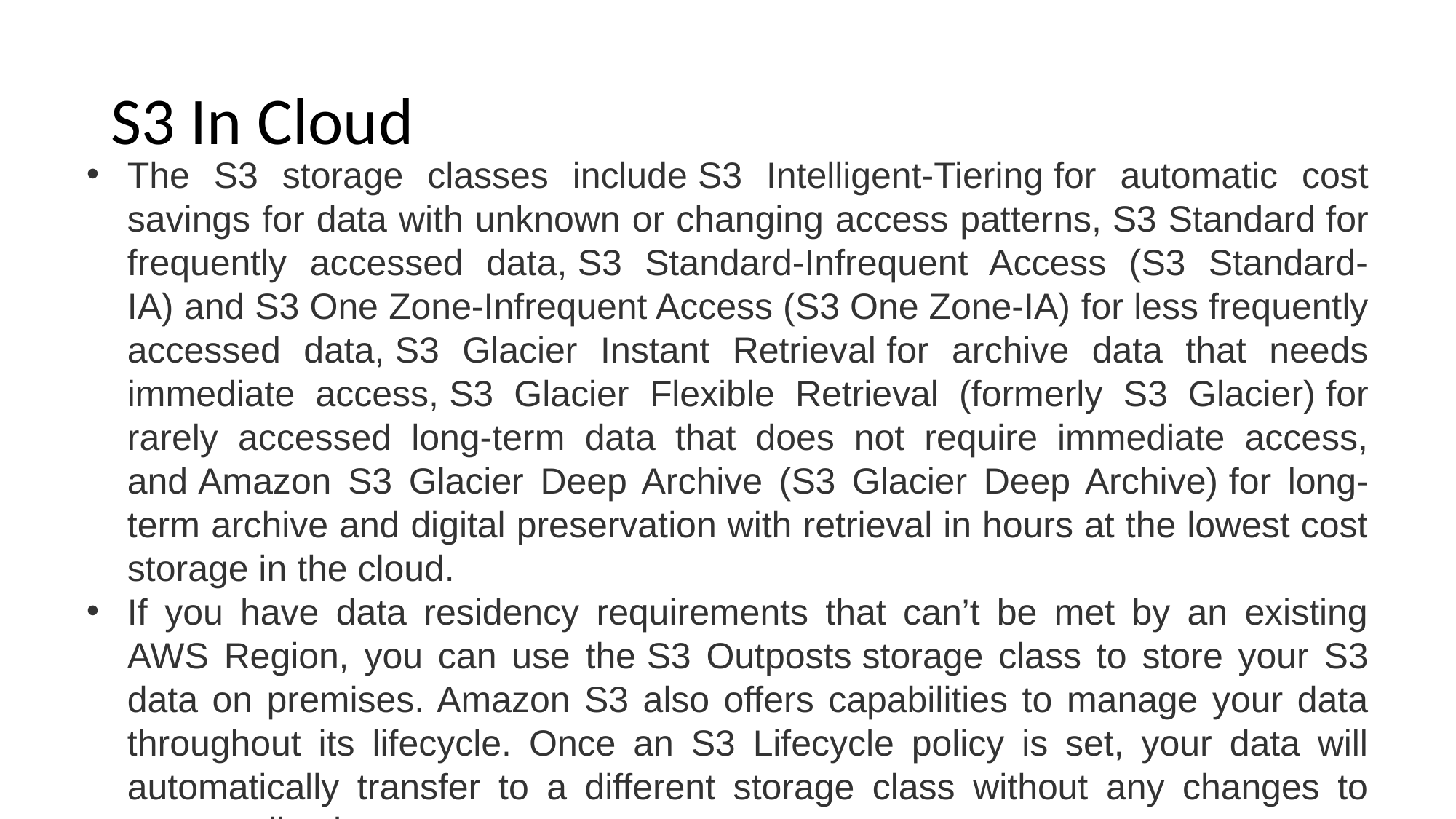

# S3 In Cloud
The S3 storage classes include S3 Intelligent-Tiering for automatic cost savings for data with unknown or changing access patterns, S3 Standard for frequently accessed data, S3 Standard-Infrequent Access (S3 Standard-IA) and S3 One Zone-Infrequent Access (S3 One Zone-IA) for less frequently accessed data, S3 Glacier Instant Retrieval for archive data that needs immediate access, S3 Glacier Flexible Retrieval (formerly S3 Glacier) for rarely accessed long-term data that does not require immediate access, and Amazon S3 Glacier Deep Archive (S3 Glacier Deep Archive) for long-term archive and digital preservation with retrieval in hours at the lowest cost storage in the cloud.
If you have data residency requirements that can’t be met by an existing AWS Region, you can use the S3 Outposts storage class to store your S3 data on premises. Amazon S3 also offers capabilities to manage your data throughout its lifecycle. Once an S3 Lifecycle policy is set, your data will automatically transfer to a different storage class without any changes to your application.